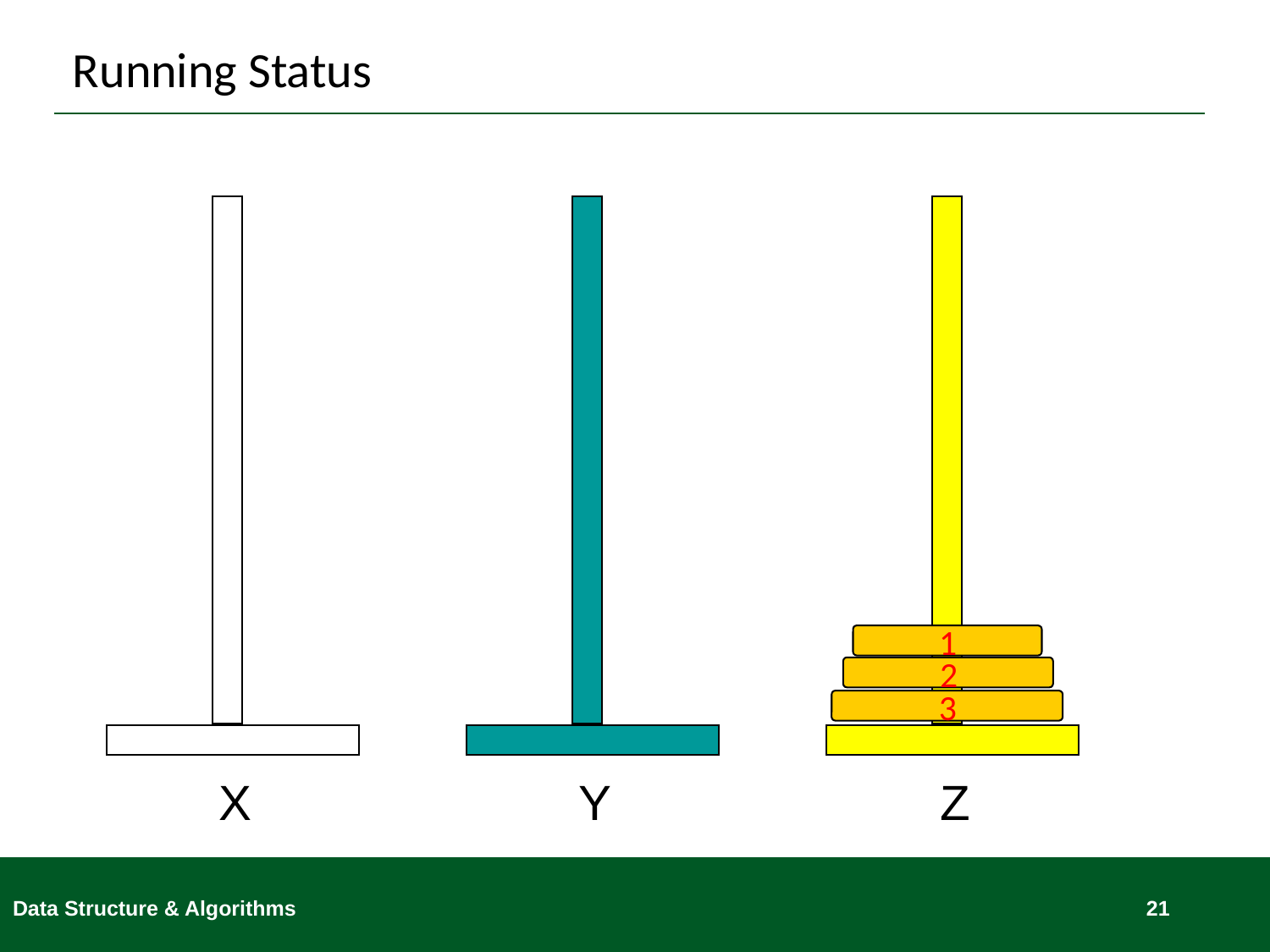

# Running Status

B

C
1

2

3

A
X
Y
Z
Data Structure & Algorithms
21